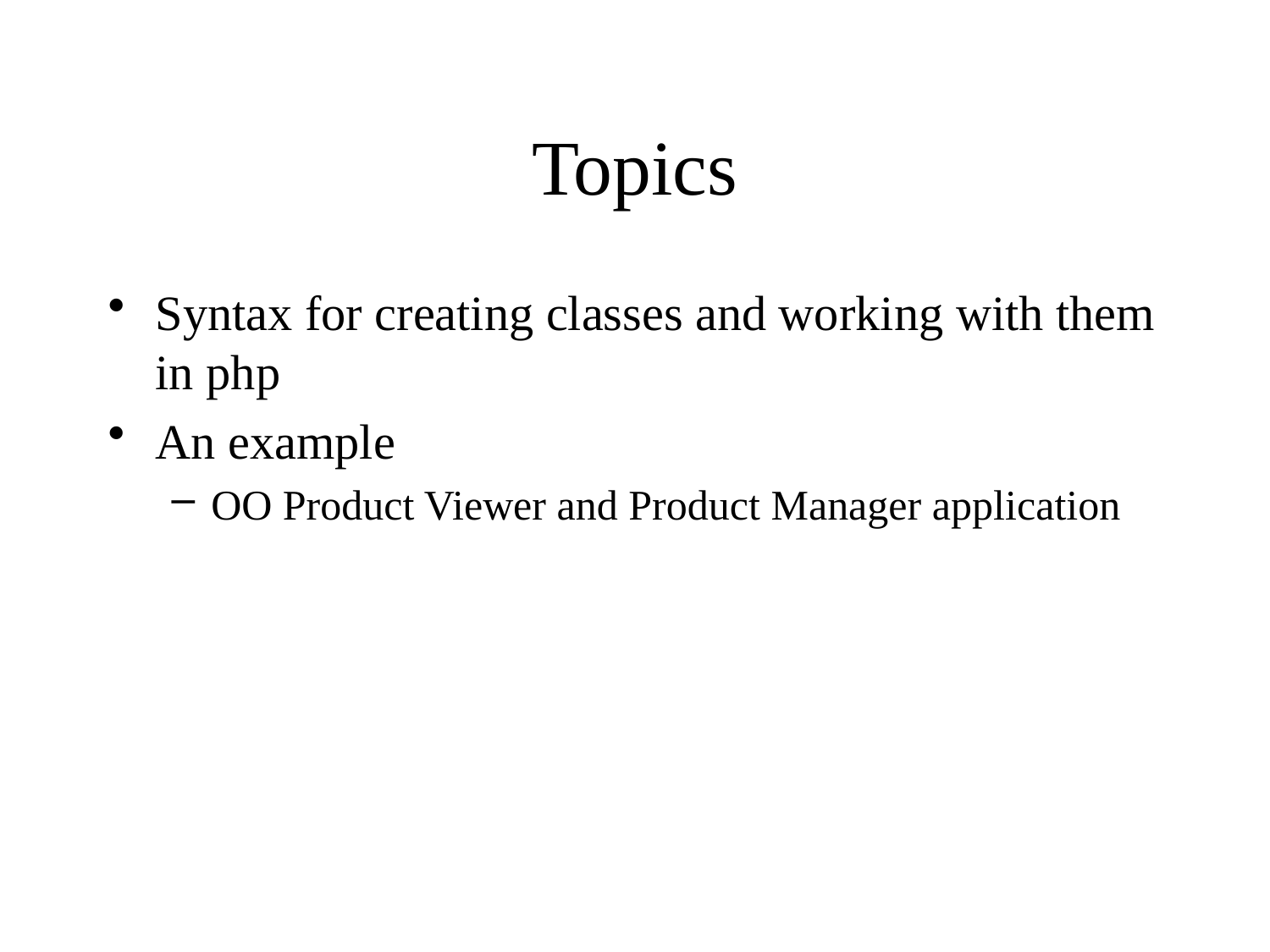

# Topics
Syntax for creating classes and working with them in php
An example
OO Product Viewer and Product Manager application